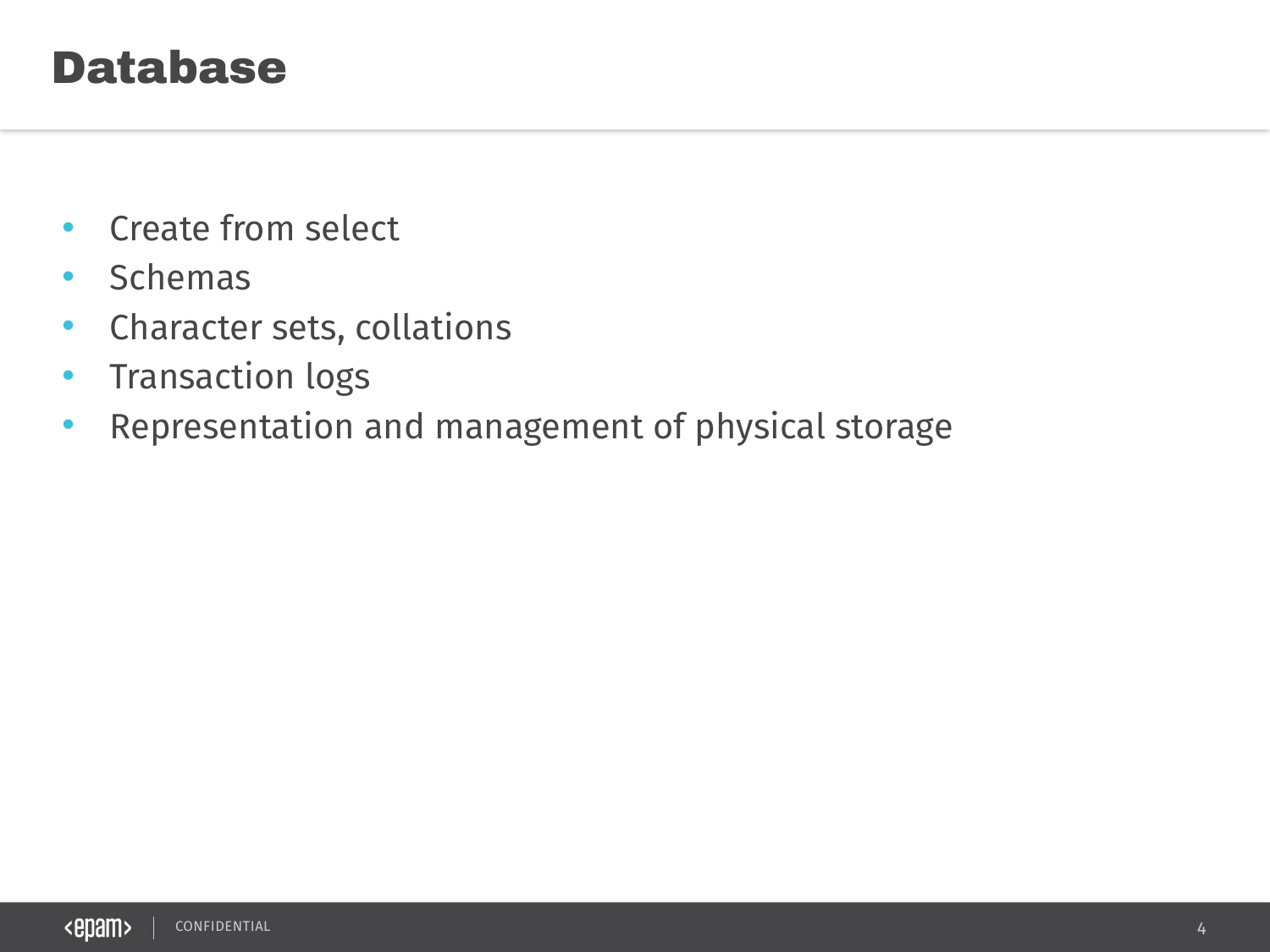

Database
Create from select
Schemas
Character sets, collations
Transaction logs
Representation and management of physical storage